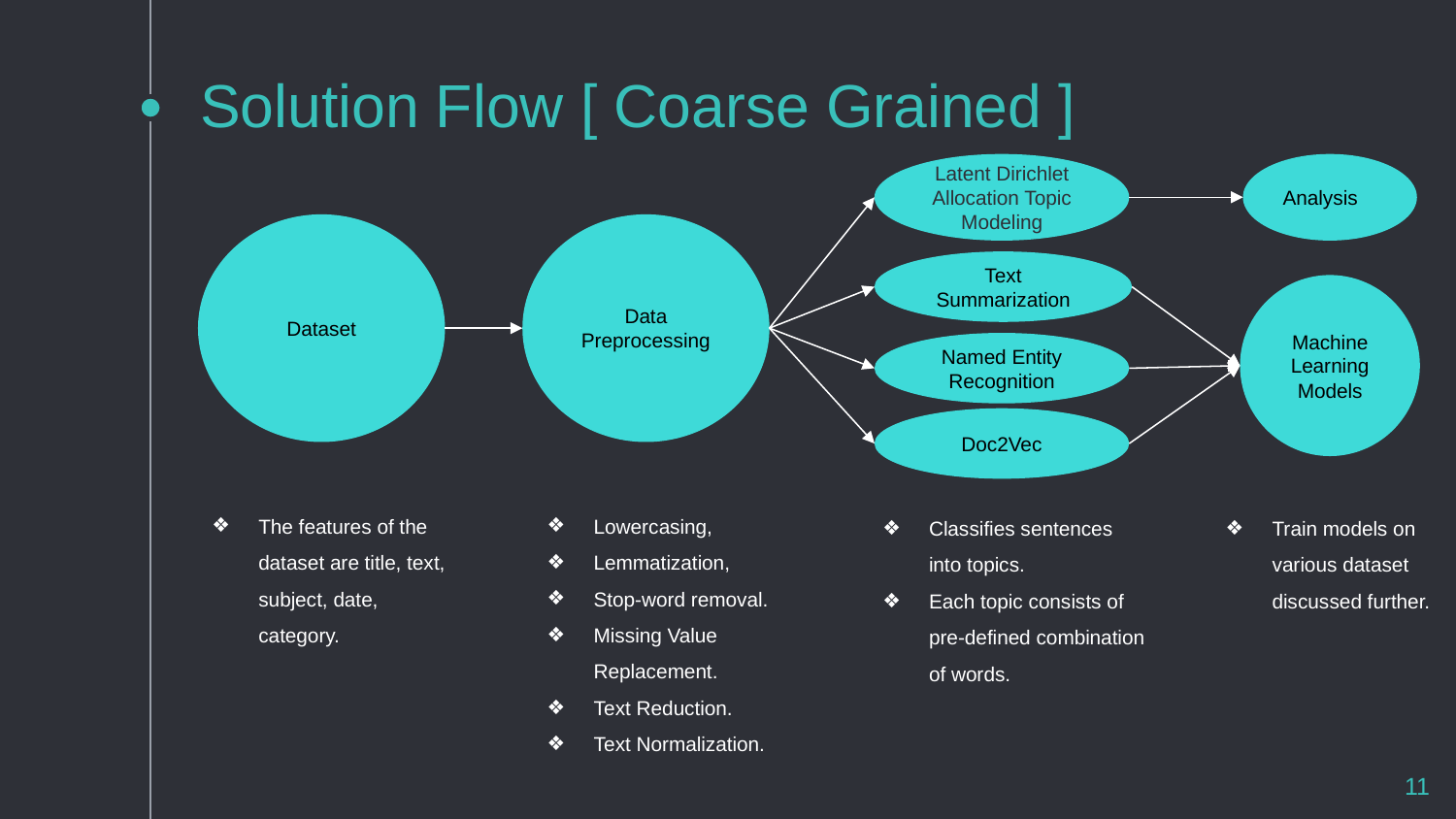

# Solution Flow [ Coarse Grained ]
Analysis
Latent Dirichlet Allocation Topic Modeling
Data Preprocessing
Dataset
Text Summarization
Machine Learning Models
Named Entity Recognition
Doc2Vec
Lowercasing,
Lemmatization,
Stop-word removal.
Missing Value Replacement.
Text Reduction.
Text Normalization.
The features of the dataset are title, text, subject, date, category.

Classifies sentences into topics.
Each topic consists of pre-defined combination of words.
Train models on various dataset discussed further.

11